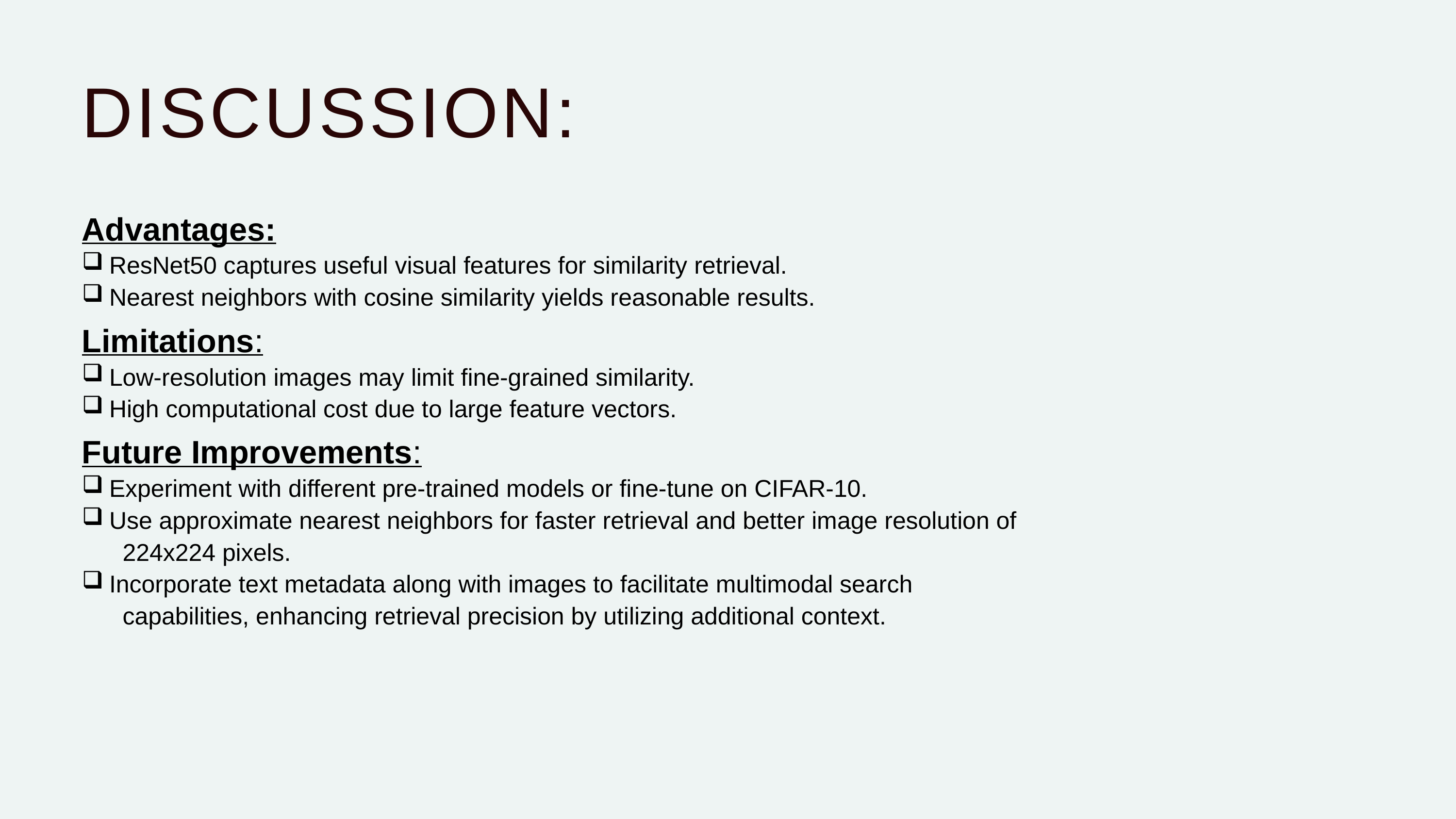

DISCUSSION:

Advantages:

ResNet50 captures useful visual features for similarity retrieval.

Nearest neighbors with cosine similarity yields reasonable results.

Limitations:

Low-resolution images may limit fine-grained similarity.

High computational cost due to large feature vectors.

Future Improvements:

Experiment with different pre-trained models or fine-tune on CIFAR-10.

Use approximate nearest neighbors for faster retrieval and better image resolution of

      224x224 pixels.

Incorporate text metadata along with images to facilitate multimodal search

      capabilities, enhancing retrieval precision by utilizing additional context.